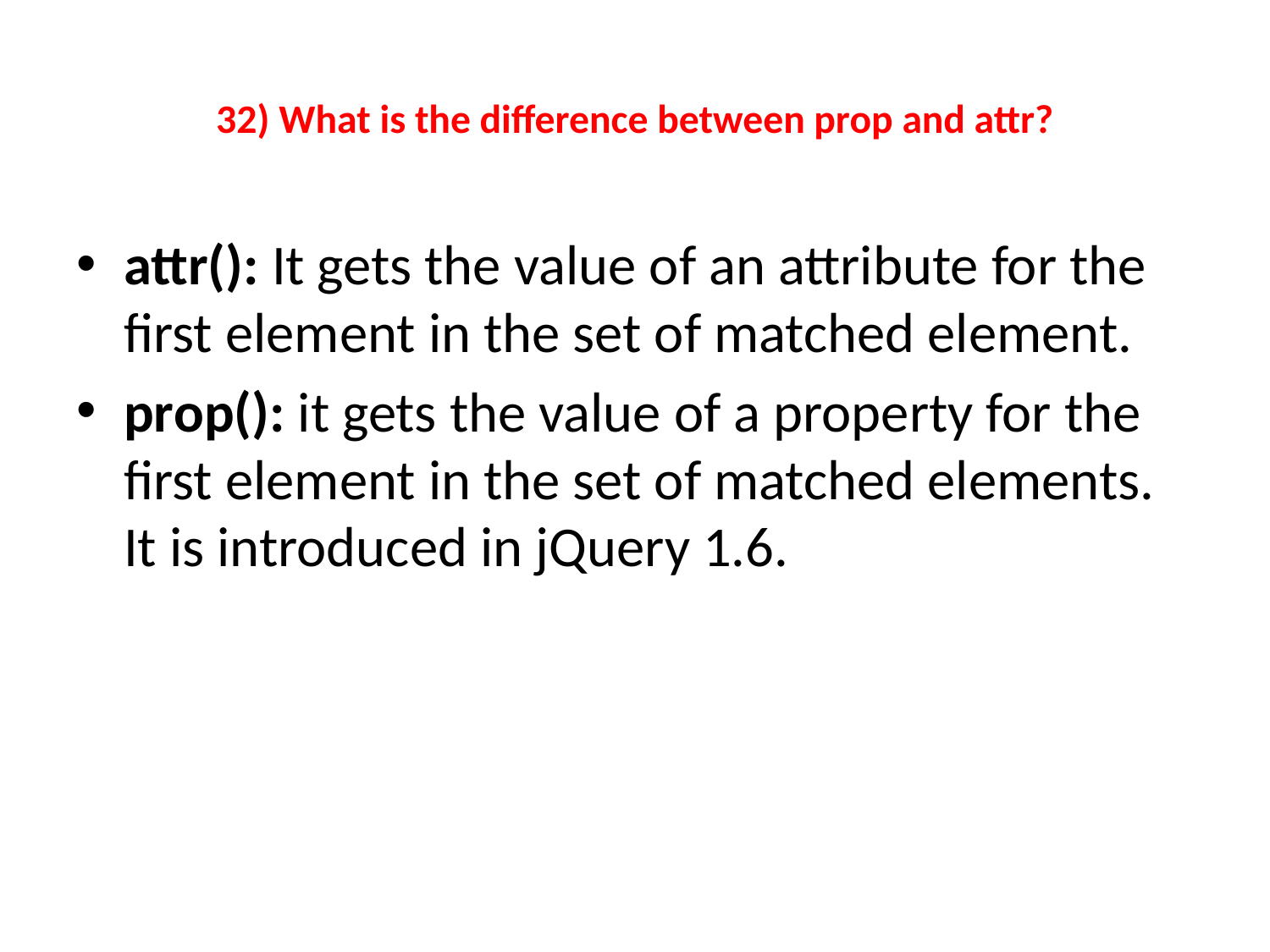

# 32) What is the difference between prop and attr?
attr(): It gets the value of an attribute for the first element in the set of matched element.
prop(): it gets the value of a property for the first element in the set of matched elements. It is introduced in jQuery 1.6.